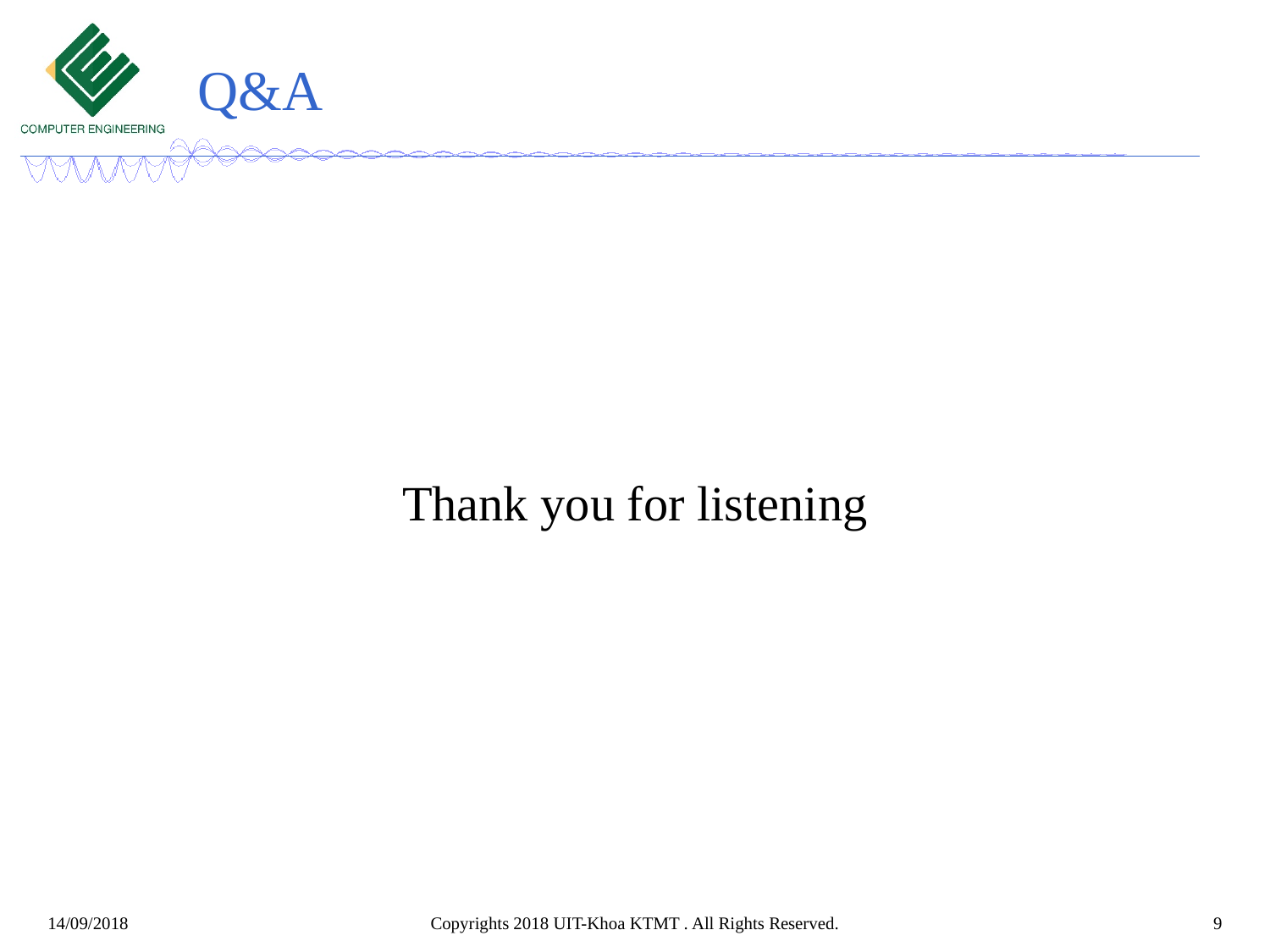

# Q&A
Thank you for listening

Copyrights 2018 UIT-Khoa KTMT . All Rights Reserved.
9
14/09/2018